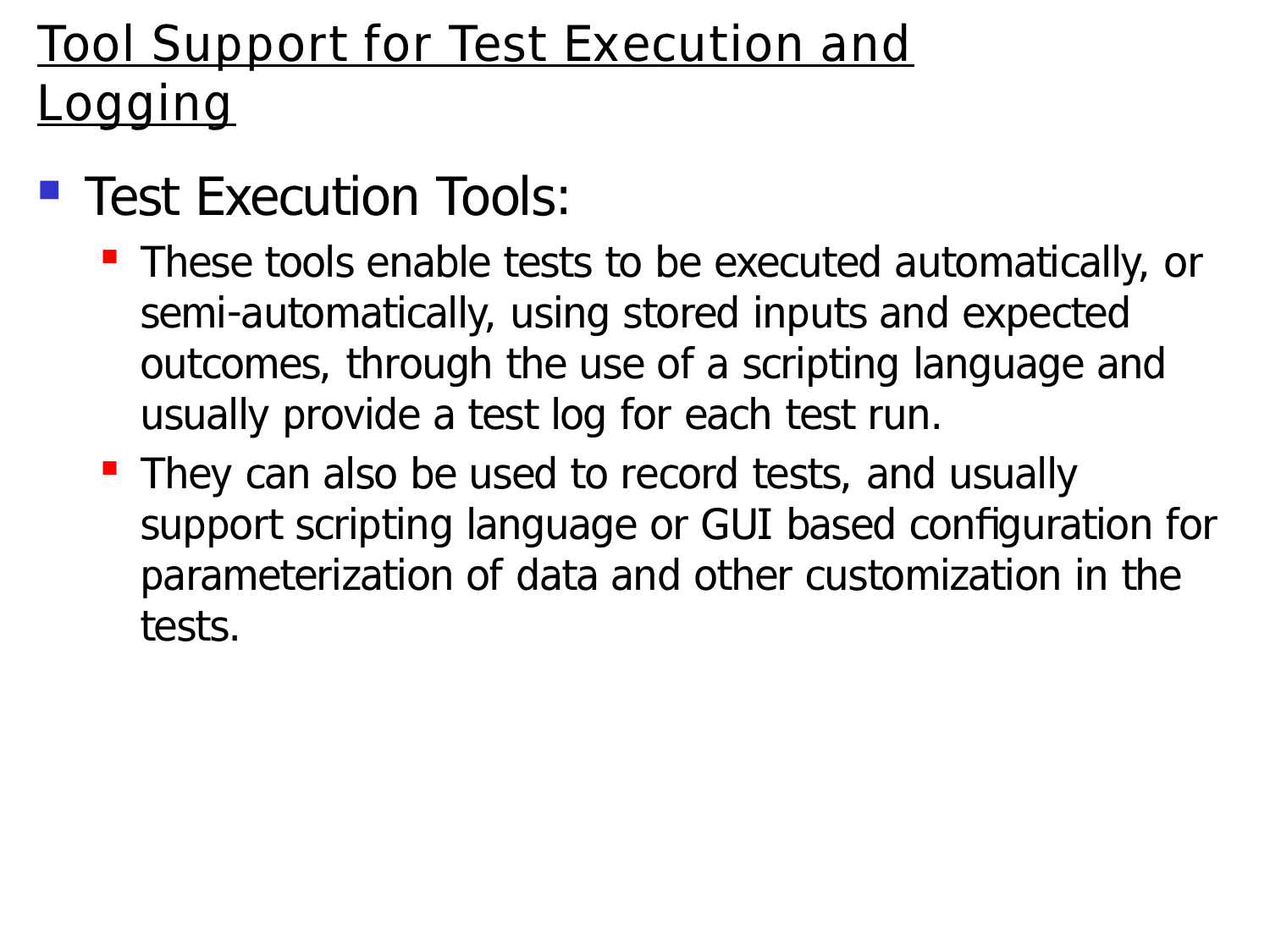

# Tool Support for Test Execution and Logging
Test Execution Tools:
These tools enable tests to be executed automatically, or semi-automatically, using stored inputs and expected outcomes, through the use of a scripting language and usually provide a test log for each test run.
They can also be used to record tests, and usually support scripting language or GUI based configuration for parameterization of data and other customization in the tests.